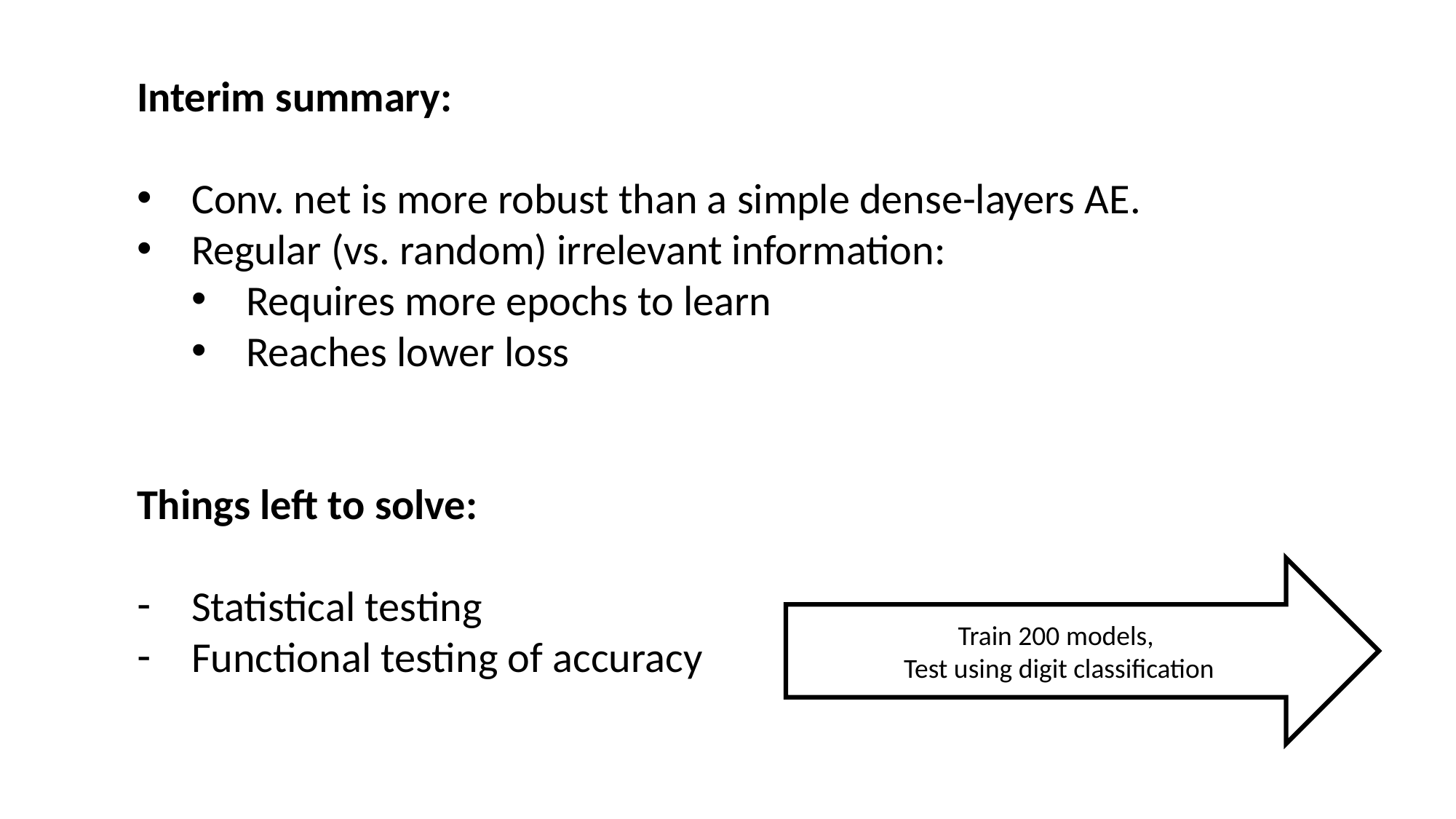

Interim summary:

Conv. net is more robust than a simple dense-layers AE.
Regular (vs. random) irrelevant information:
Requires more epochs to learn
Reaches lower loss

Things left to solve:

Statistical testing
Functional testing of accuracy

Train 200 models,
Test using digit classification